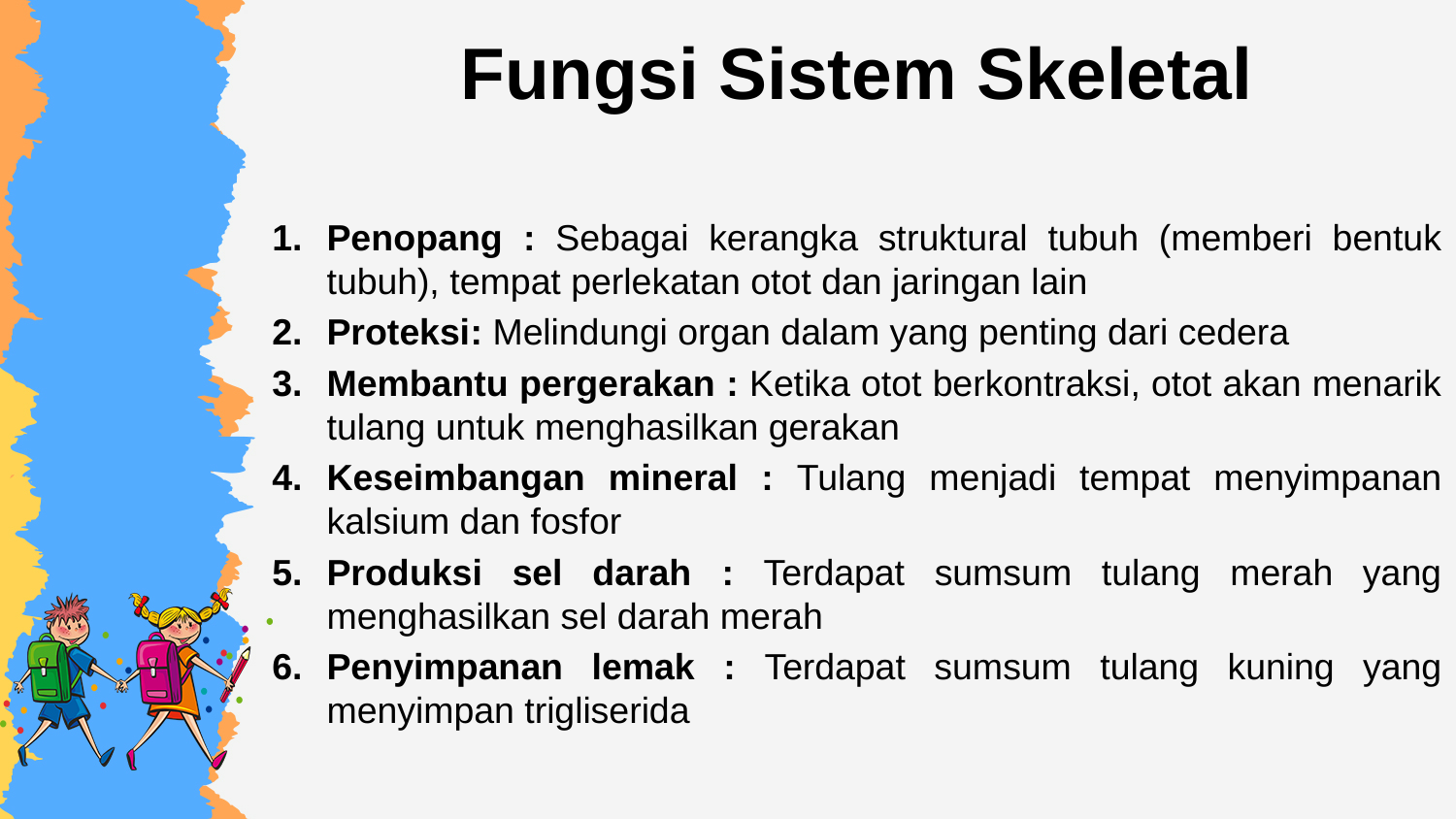

# Fungsi Sistem Skeletal
Penopang : Sebagai kerangka struktural tubuh (memberi bentuk tubuh), tempat perlekatan otot dan jaringan lain
Proteksi: Melindungi organ dalam yang penting dari cedera
Membantu pergerakan : Ketika otot berkontraksi, otot akan menarik tulang untuk menghasilkan gerakan
Keseimbangan mineral : Tulang menjadi tempat menyimpanan kalsium dan fosfor
Produksi sel darah : Terdapat sumsum tulang merah yang menghasilkan sel darah merah
Penyimpanan lemak : Terdapat sumsum tulang kuning yang menyimpan trigliserida